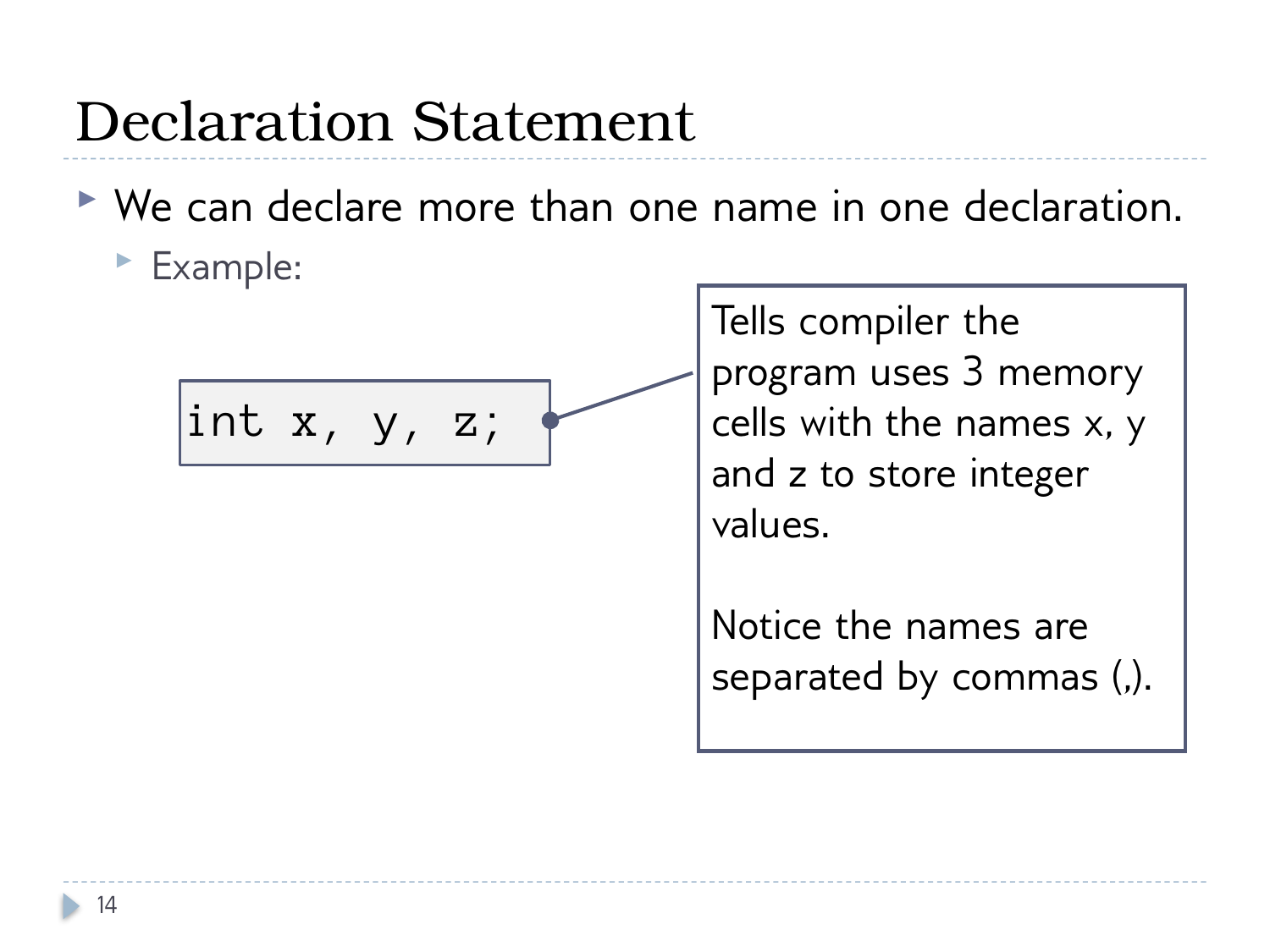

# Declaration Statement
We can declare more than one name in one declaration.
Example:

Tells compiler the program uses 3 memory cells with the names x, y and z to store integer values.

Notice the names are separated by commas (,).
int x, y, z;
14